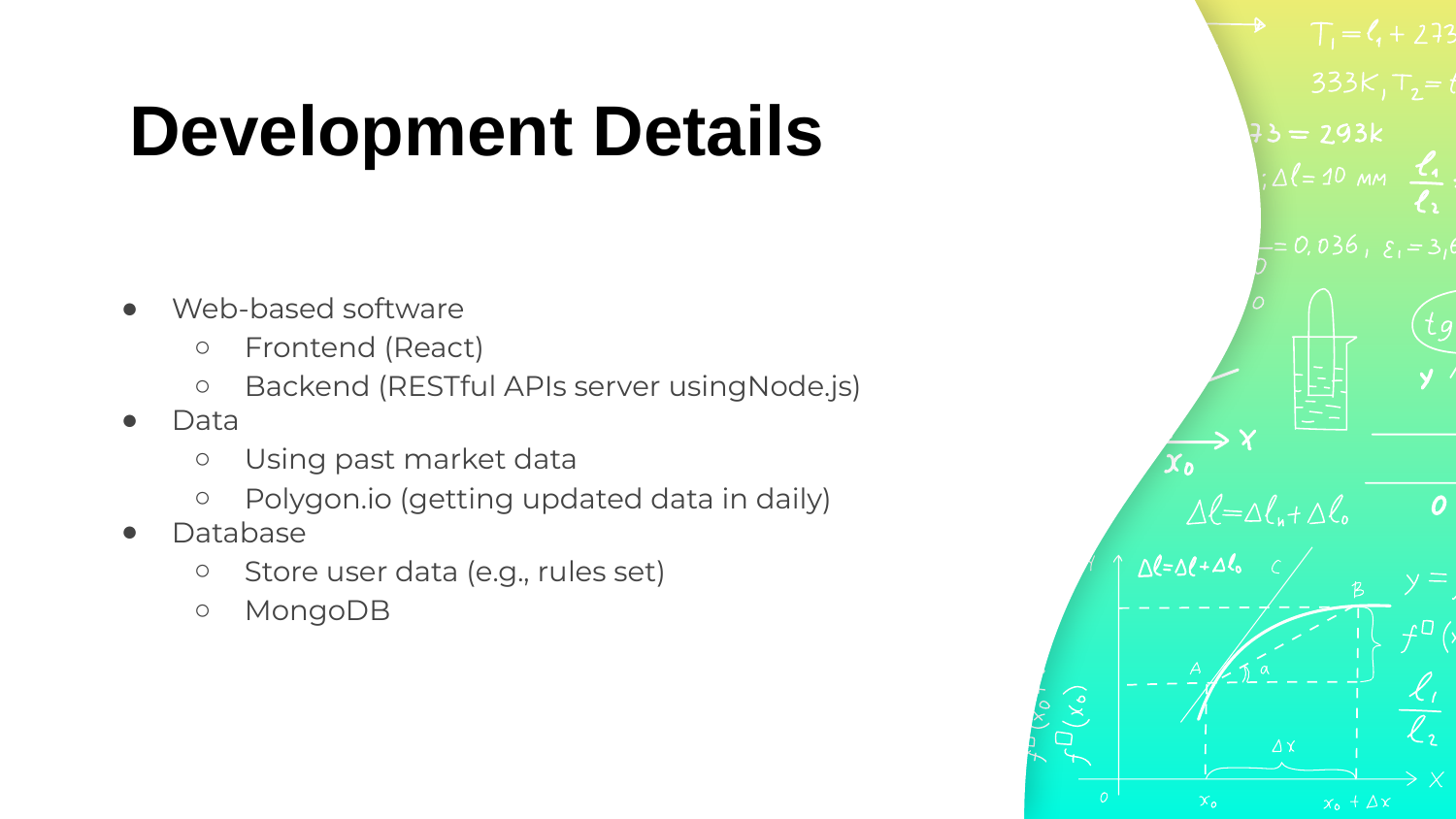

# Development Details
Web-based software
Frontend (React)
Backend (RESTful APIs server usingNode.js)
Data
Using past market data
Polygon.io (getting updated data in daily)
Database
Store user data (e.g., rules set)
MongoDB